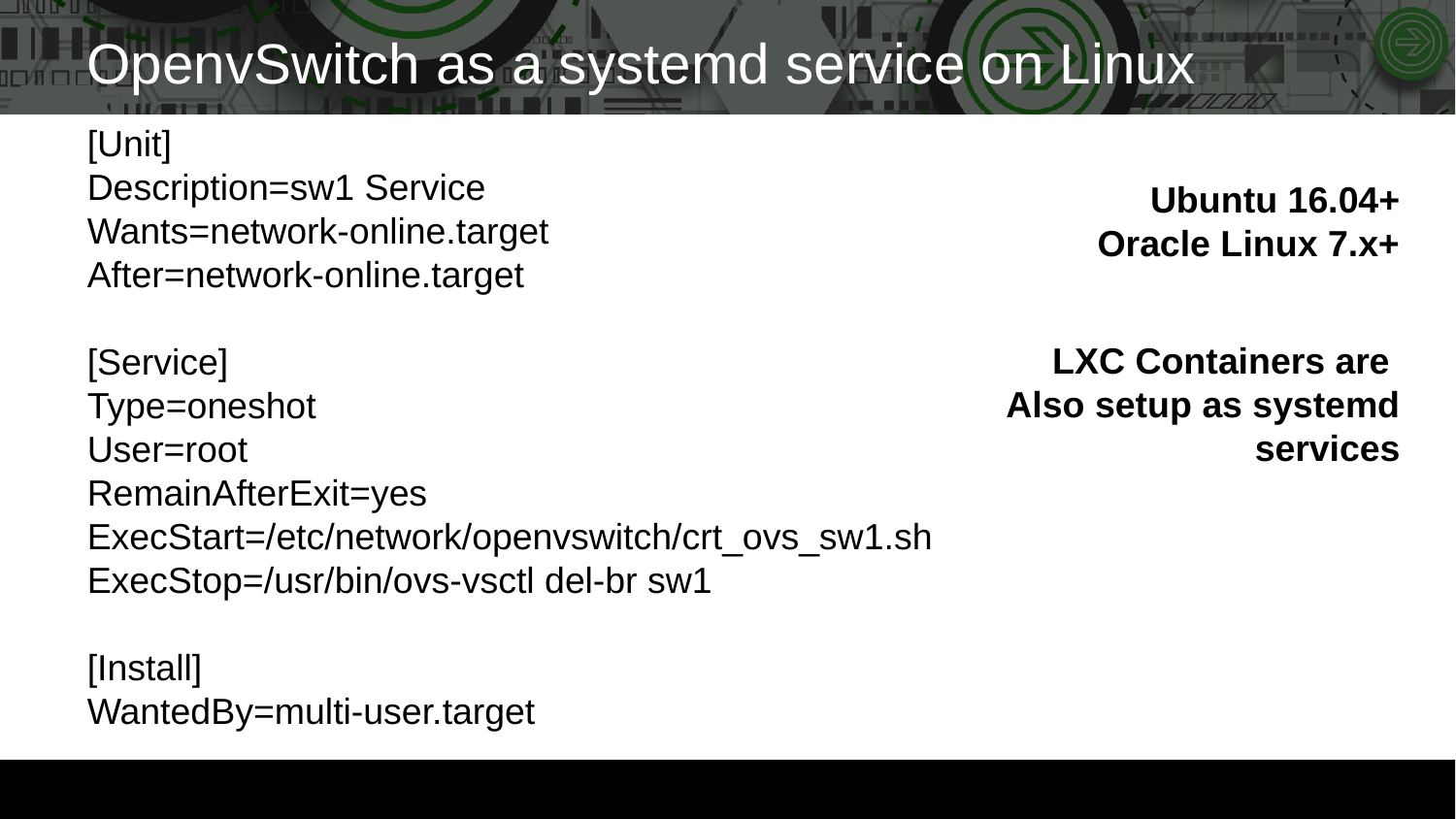

OpenvSwitch as a systemd service on Linux
[Unit]
Description=sw1 Service
Wants=network-online.target
After=network-online.target

[Service]
Type=oneshot
User=root
RemainAfterExit=yes
ExecStart=/etc/network/openvswitch/crt_ovs_sw1.sh
ExecStop=/usr/bin/ovs-vsctl del-br sw1

[Install]
WantedBy=multi-user.target

Ubuntu 16.04+
Oracle Linux 7.x+
LXC Containers are
Also setup as systemd services